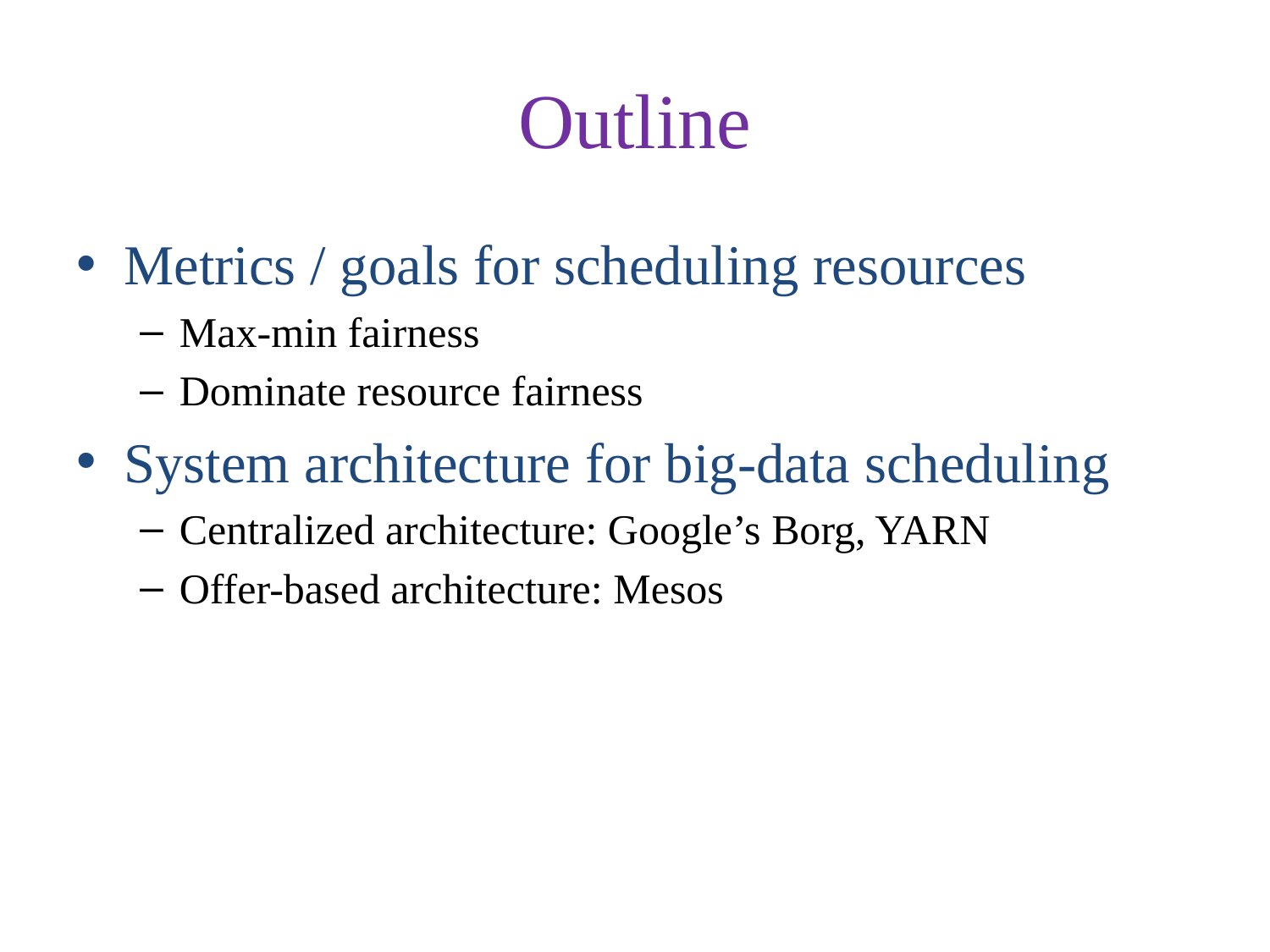

# Outline
Metrics / goals for scheduling resources
Max-min fairness
Dominate resource fairness
System architecture for big-data scheduling
Centralized architecture: Google’s Borg, YARN
Offer-based architecture: Mesos